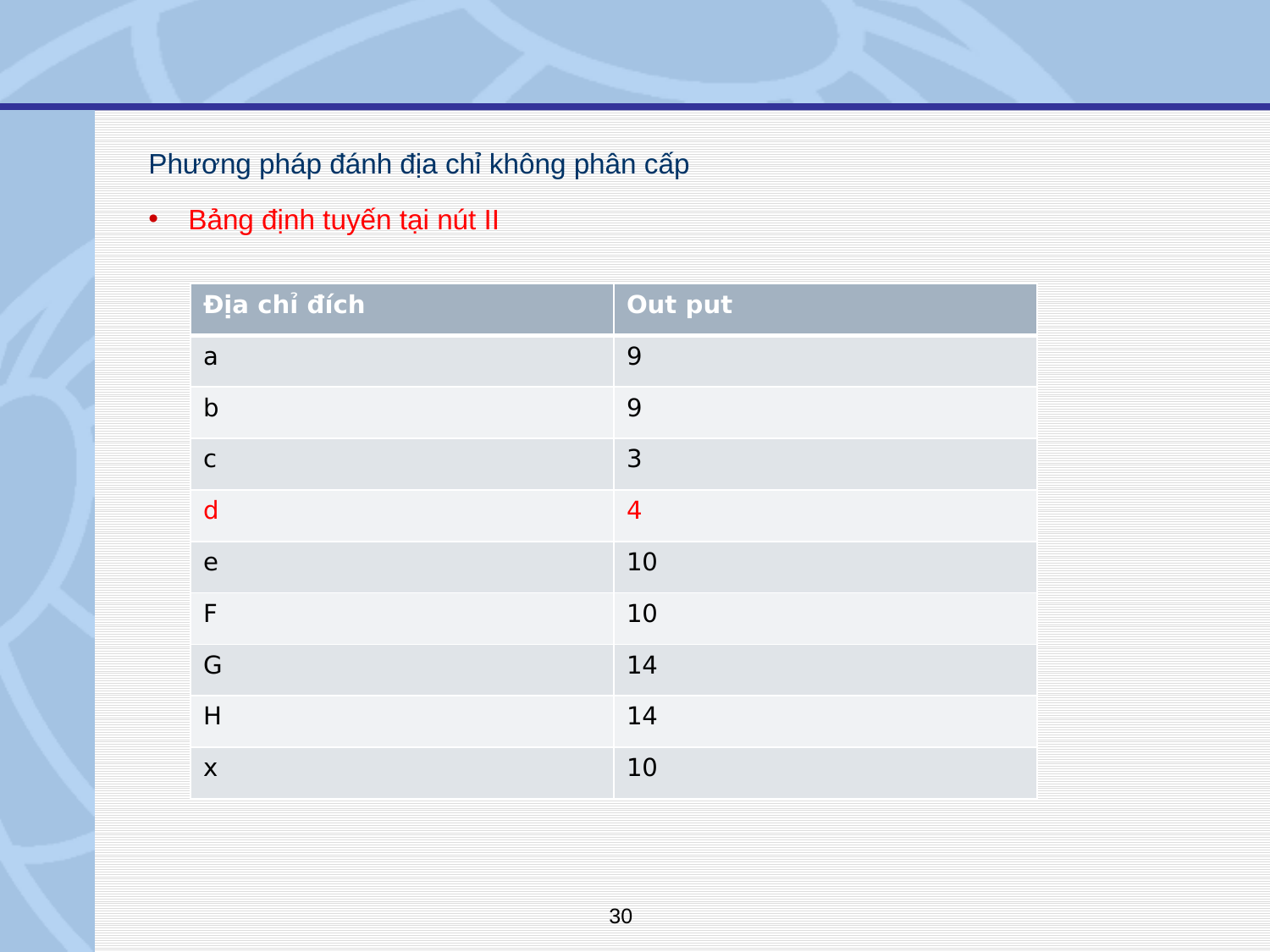

Phương pháp đánh địa chỉ không phân cấp
Bảng định tuyến tại nút II
| Địa chỉ đích | Out put |
| --- | --- |
| a | 9 |
| b | 9 |
| c | 3 |
| d | 4 |
| e | 10 |
| F | 10 |
| G | 14 |
| H | 14 |
| x | 10 |